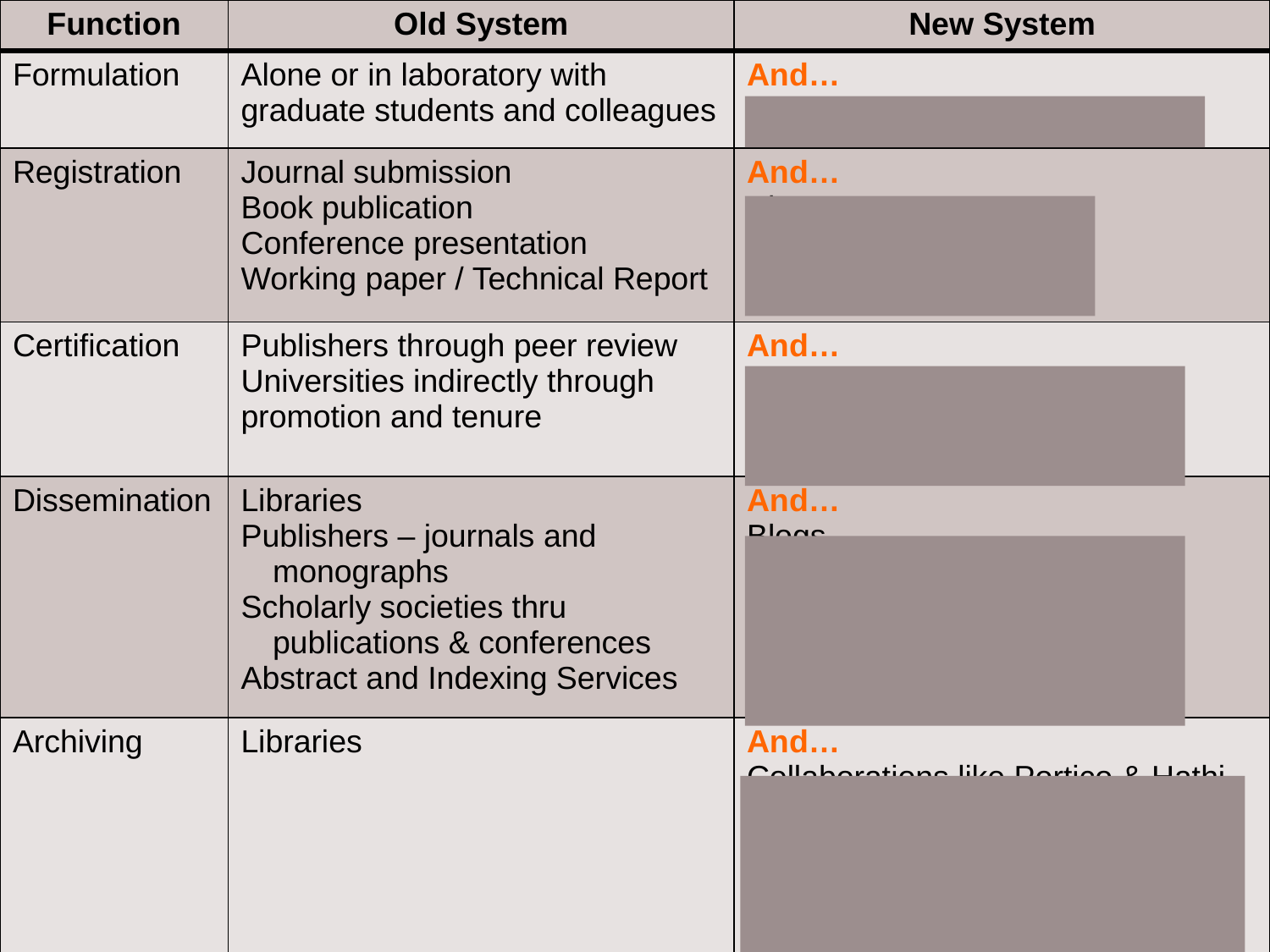

| Function | Old System | New System |
| --- | --- | --- |
| Formulation | Alone or in laboratory with graduate students and colleagues | And… With colleagues all over the web |
| Registration | Journal submission Book publication Conference presentation Working paper / Technical Report | And… Blogs Disciplinary repositories Open notebooks |
| Certification | Publishers through peer review Universities indirectly through promotion and tenure | And… Accuracy/good science review (PloS One) Open peer review |
| Dissemination | Libraries Publishers – journals and monographs Scholarly societies thru publications & conferences Abstract and Indexing Services | And… Blogs Repositories Google and other web search engines Funding agency mandates |
| Archiving | Libraries | And… Collaborations like Portico & Hathi Trust Disciplinary and institutional repositories Publishers |